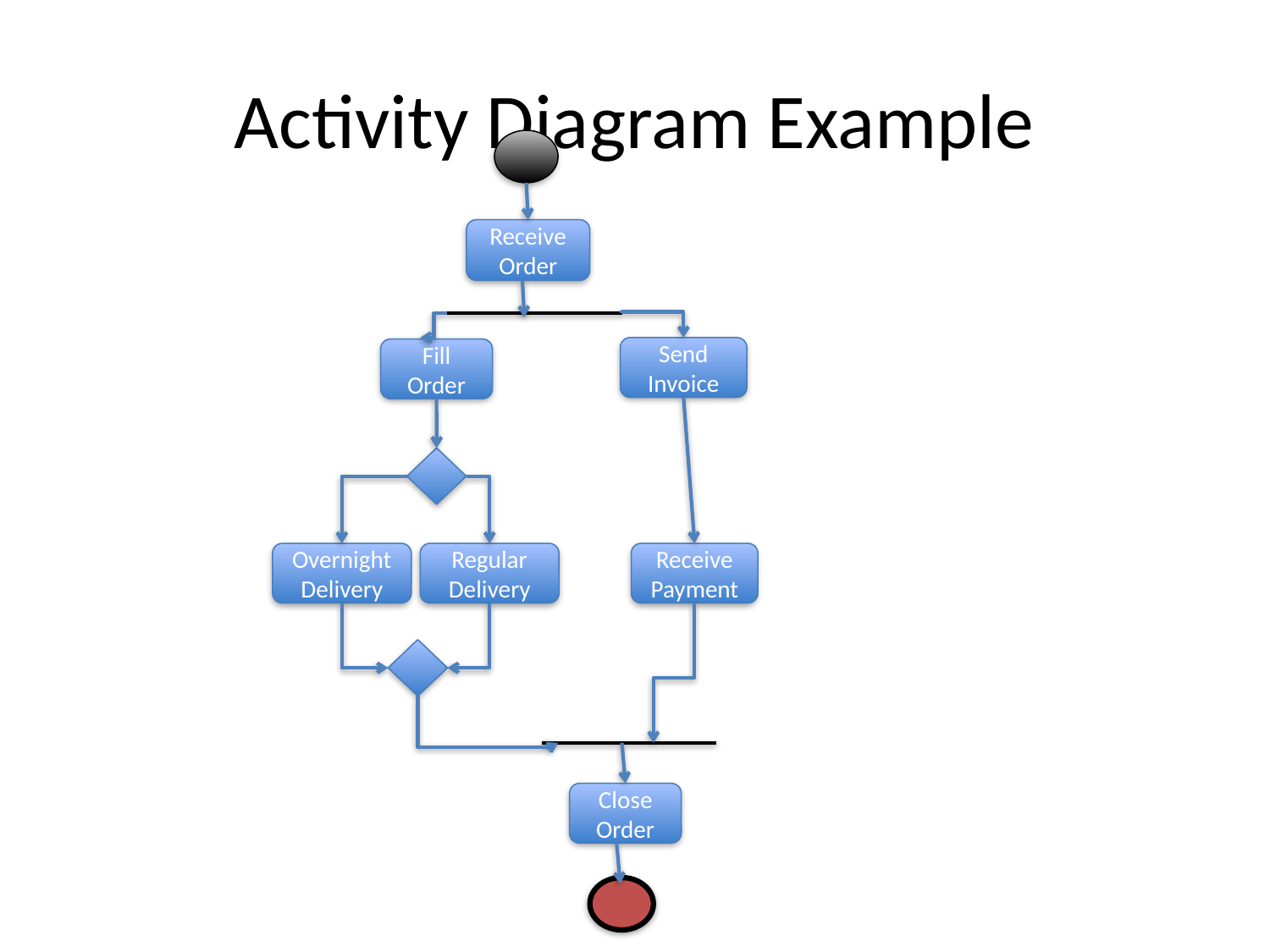

# Activity Diagram Example

Receive Order

Send Invoice
Fill
Order

Overnight Delivery
Regular Delivery
Receive Payment

Close
Order